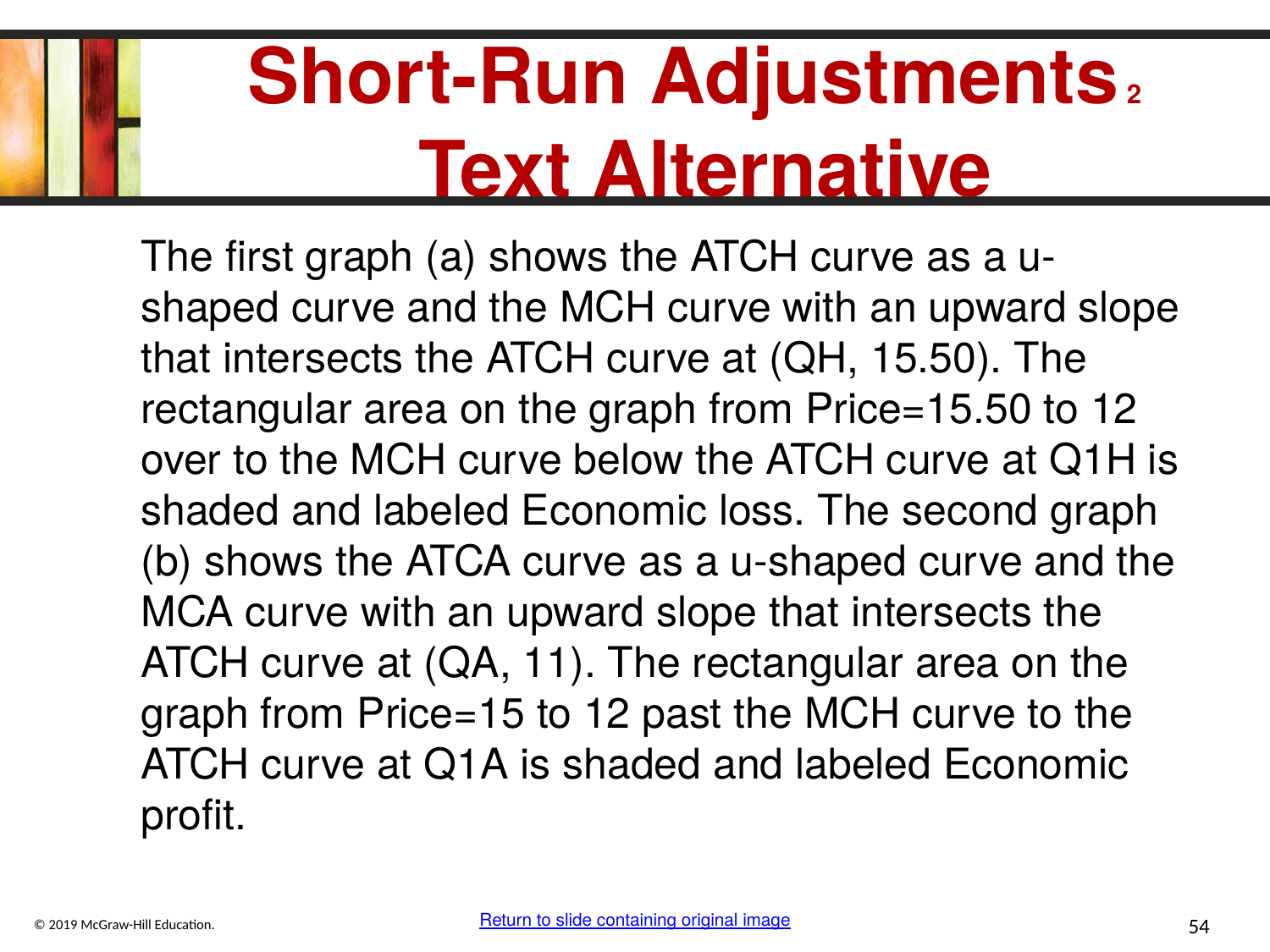

# Short-Run Adjustments 2 Text Alternative
The first graph (a) shows the ATCH curve as a u-shaped curve and the MCH curve with an upward slope that intersects the ATCH curve at (QH, 15.50). The rectangular area on the graph from Price=15.50 to 12 over to the MCH curve below the ATCH curve at Q1H is shaded and labeled Economic loss. The second graph (b) shows the ATCA curve as a u-shaped curve and the MCA curve with an upward slope that intersects the ATCH curve at (QA, 11). The rectangular area on the graph from Price=15 to 12 past the MCH curve to the ATCH curve at Q1A is shaded and labeled Economic profit.
Return to slide containing original image